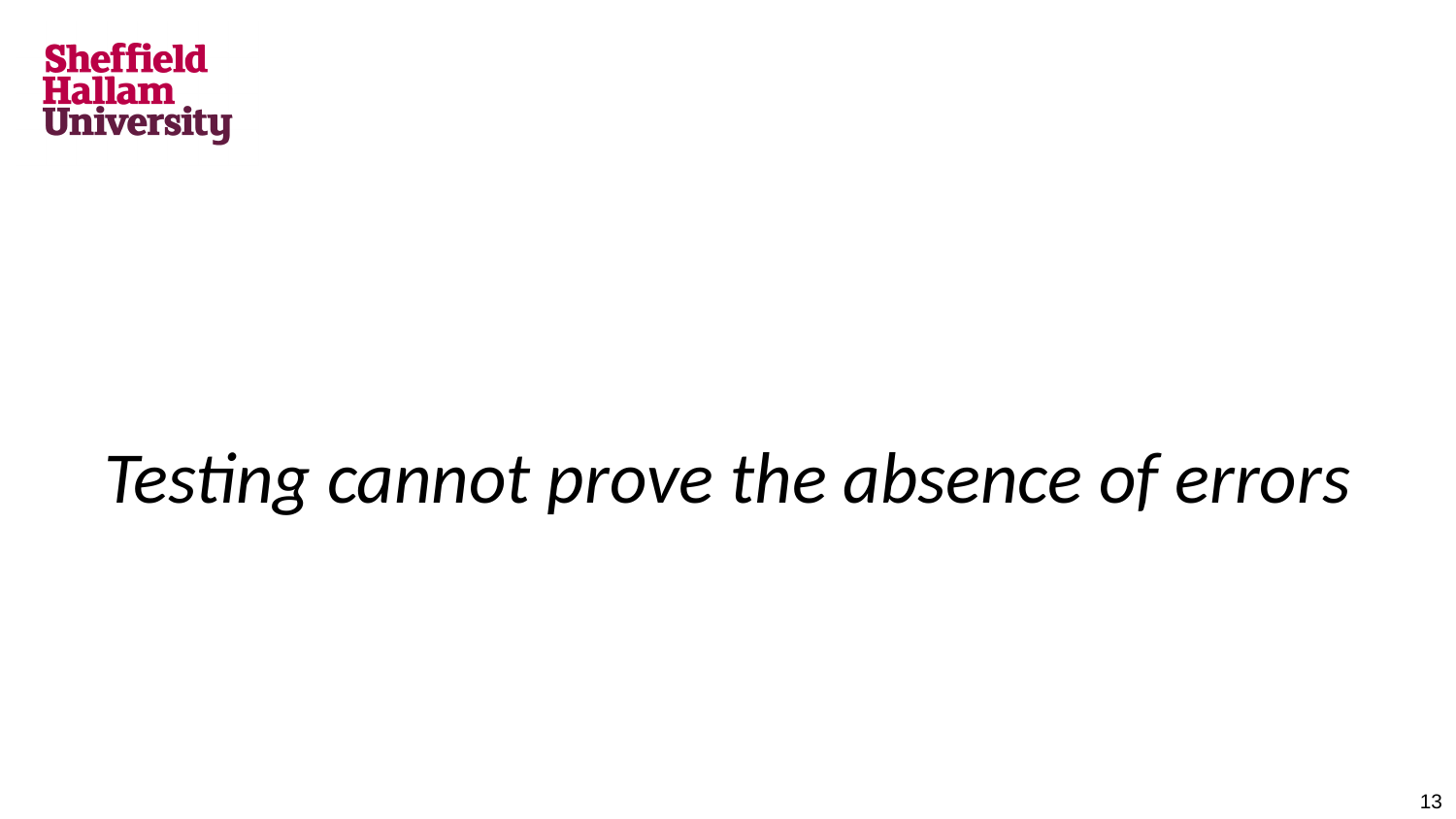

Testing cannot prove the absence of errors
13